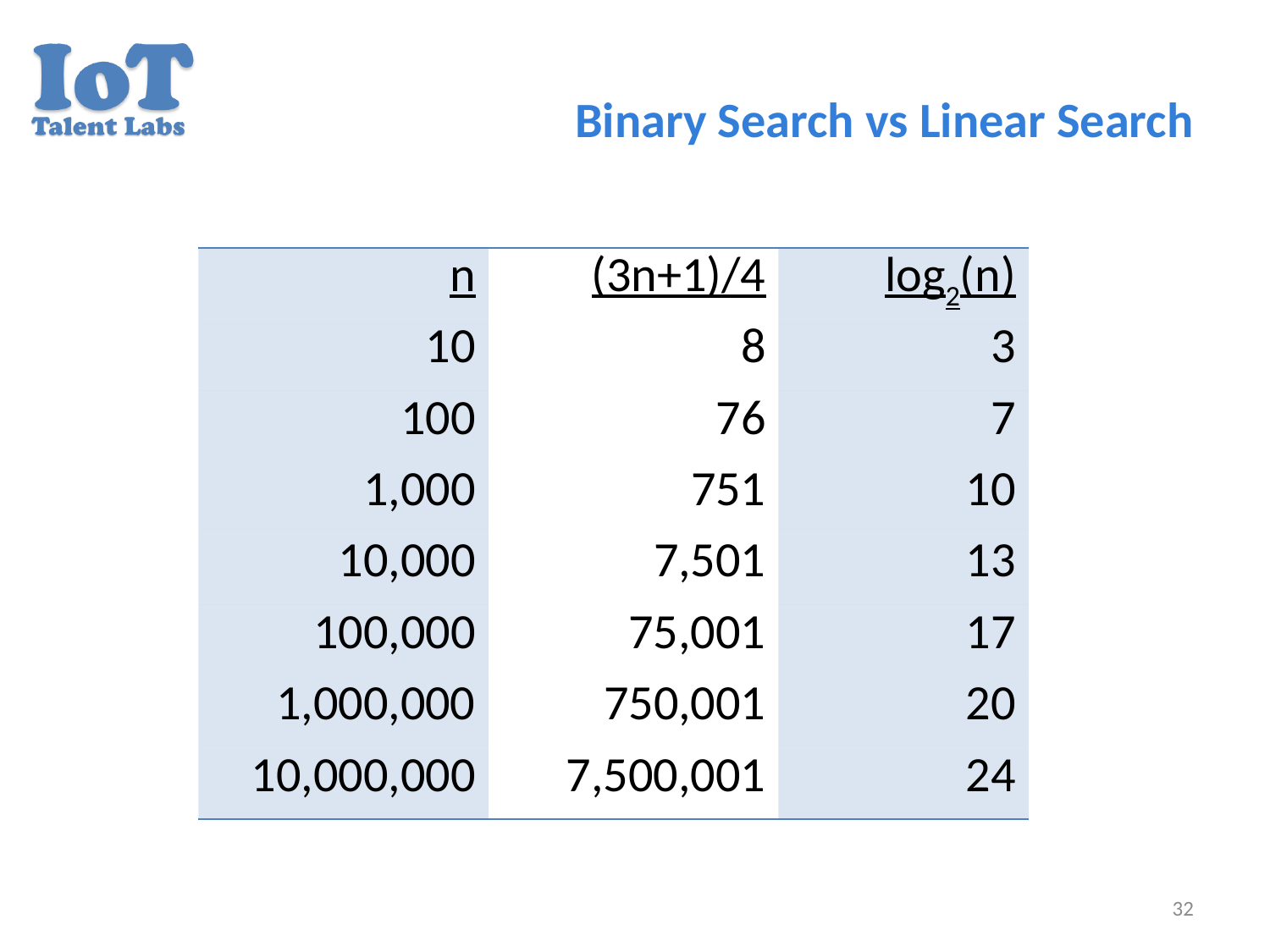

# Binary Search vs Linear Search
| n | (3n+1)/4 | log2(n) |
| --- | --- | --- |
| 10 | 8 | 3 |
| 100 | 76 | 7 |
| 1,000 | 751 | 10 |
| 10,000 | 7,501 | 13 |
| 100,000 | 75,001 | 17 |
| 1,000,000 | 750,001 | 20 |
| 10,000,000 | 7,500,001 | 24 |
32